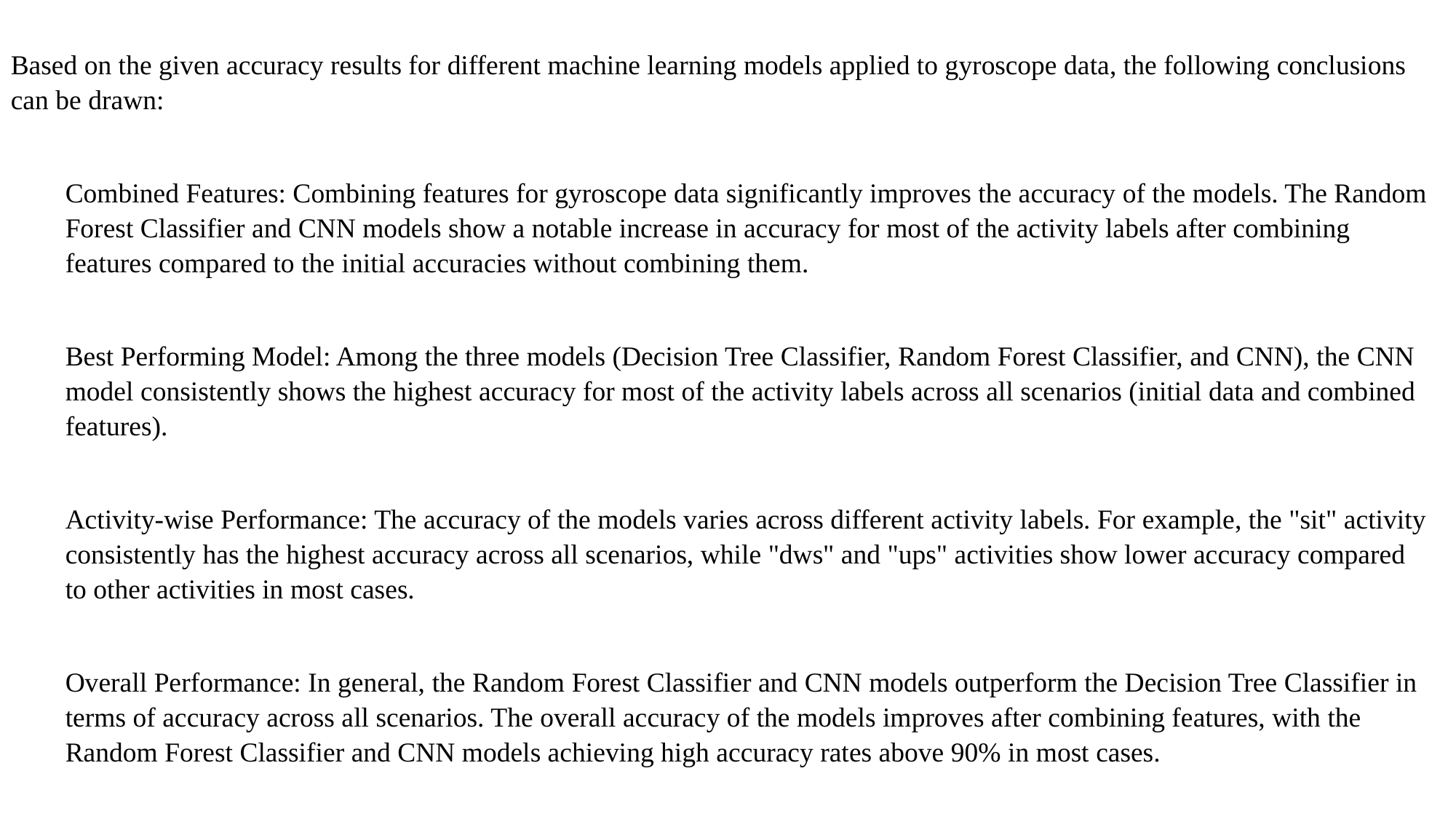

Based on the given accuracy results for different machine learning models applied to gyroscope data, the following conclusions can be drawn:

Combined Features: Combining features for gyroscope data significantly improves the accuracy of the models. The Random Forest Classifier and CNN models show a notable increase in accuracy for most of the activity labels after combining features compared to the initial accuracies without combining them.

Best Performing Model: Among the three models (Decision Tree Classifier, Random Forest Classifier, and CNN), the CNN model consistently shows the highest accuracy for most of the activity labels across all scenarios (initial data and combined features).

Activity-wise Performance: The accuracy of the models varies across different activity labels. For example, the "sit" activity consistently has the highest accuracy across all scenarios, while "dws" and "ups" activities show lower accuracy compared to other activities in most cases.

Overall Performance: In general, the Random Forest Classifier and CNN models outperform the Decision Tree Classifier in terms of accuracy across all scenarios. The overall accuracy of the models improves after combining features, with the Random Forest Classifier and CNN models achieving high accuracy rates above 90% in most cases.